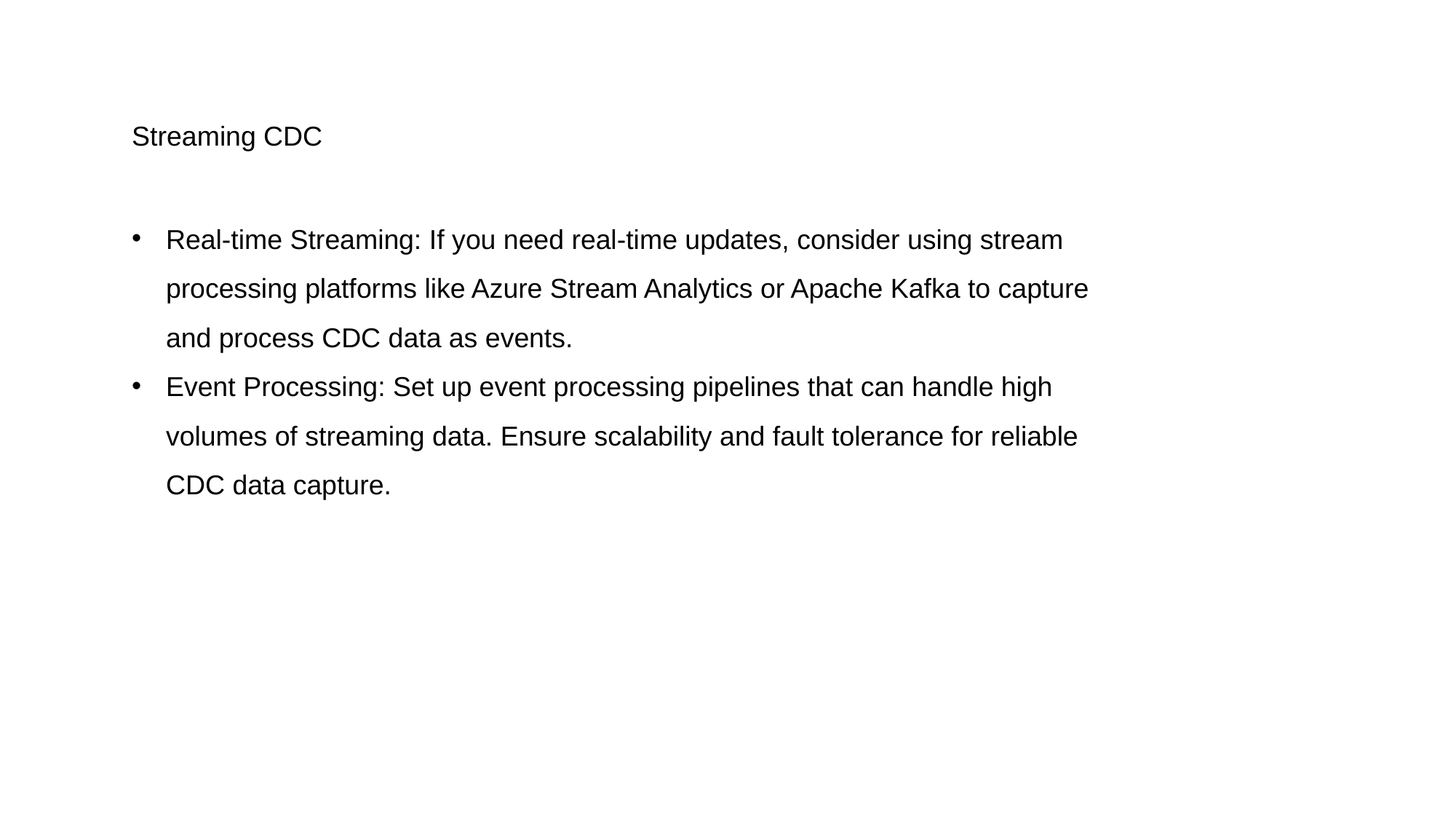

Streaming CDC
Real-time Streaming: If you need real-time updates, consider using stream processing platforms like Azure Stream Analytics or Apache Kafka to capture and process CDC data as events.
Event Processing: Set up event processing pipelines that can handle high volumes of streaming data. Ensure scalability and fault tolerance for reliable CDC data capture.